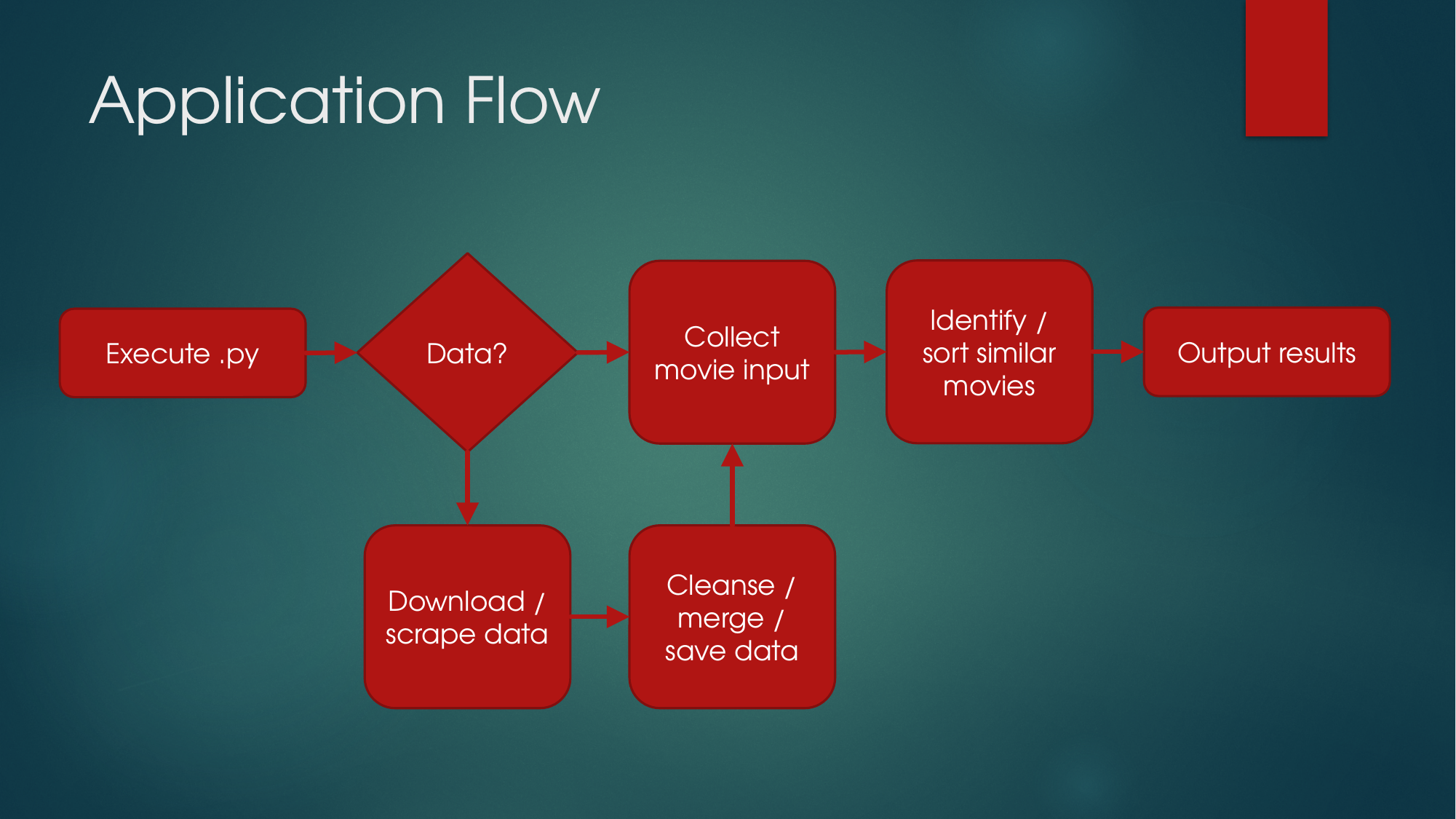

# Application Flow
Data?
Identify / sort similar movies
Collect movie input
Output results
Execute .py
Download / scrape data
Cleanse / merge / save data